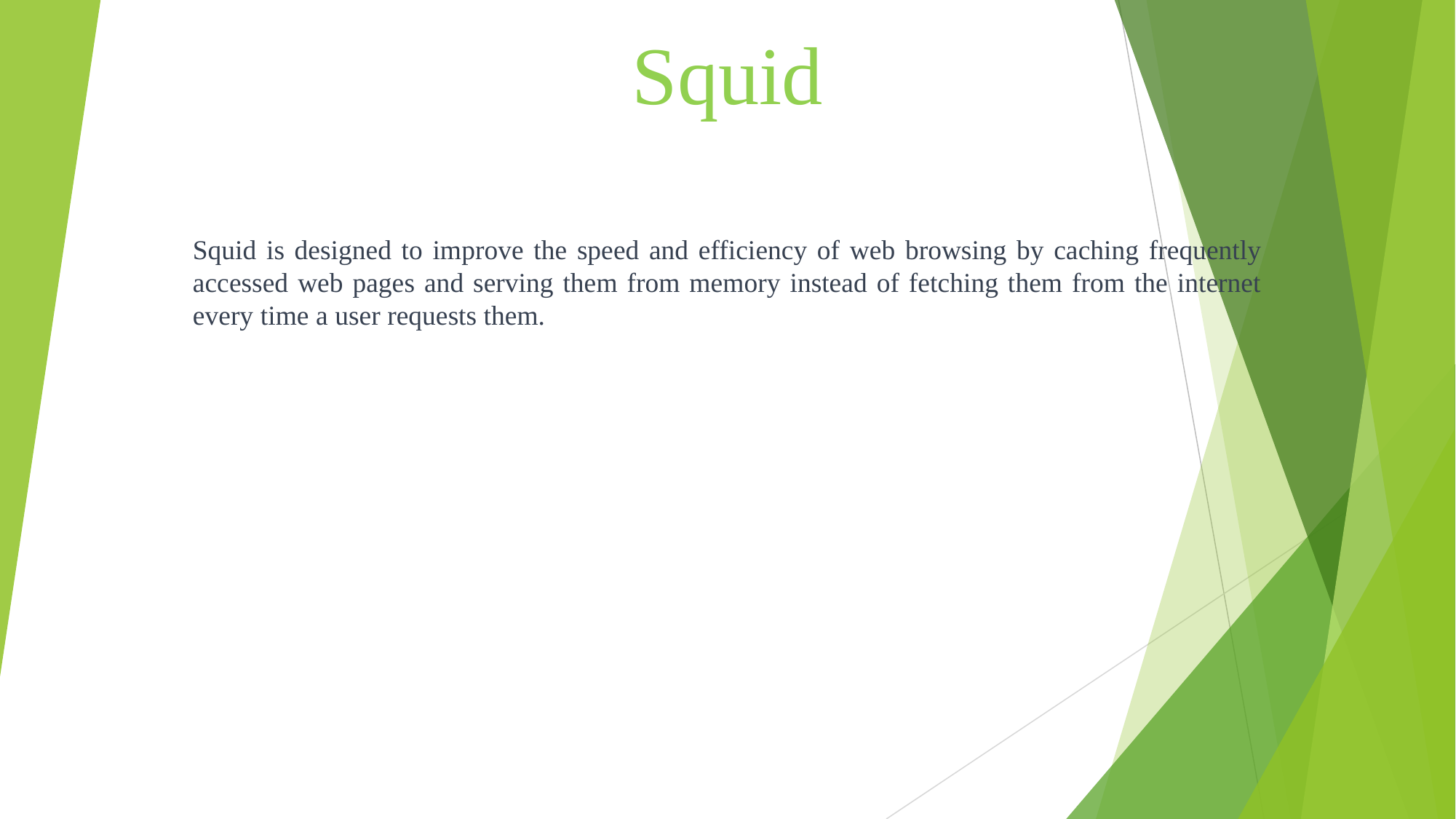

# Squid
Squid is designed to improve the speed and efficiency of web browsing by caching frequently accessed web pages and serving them from memory instead of fetching them from the internet every time a user requests them.